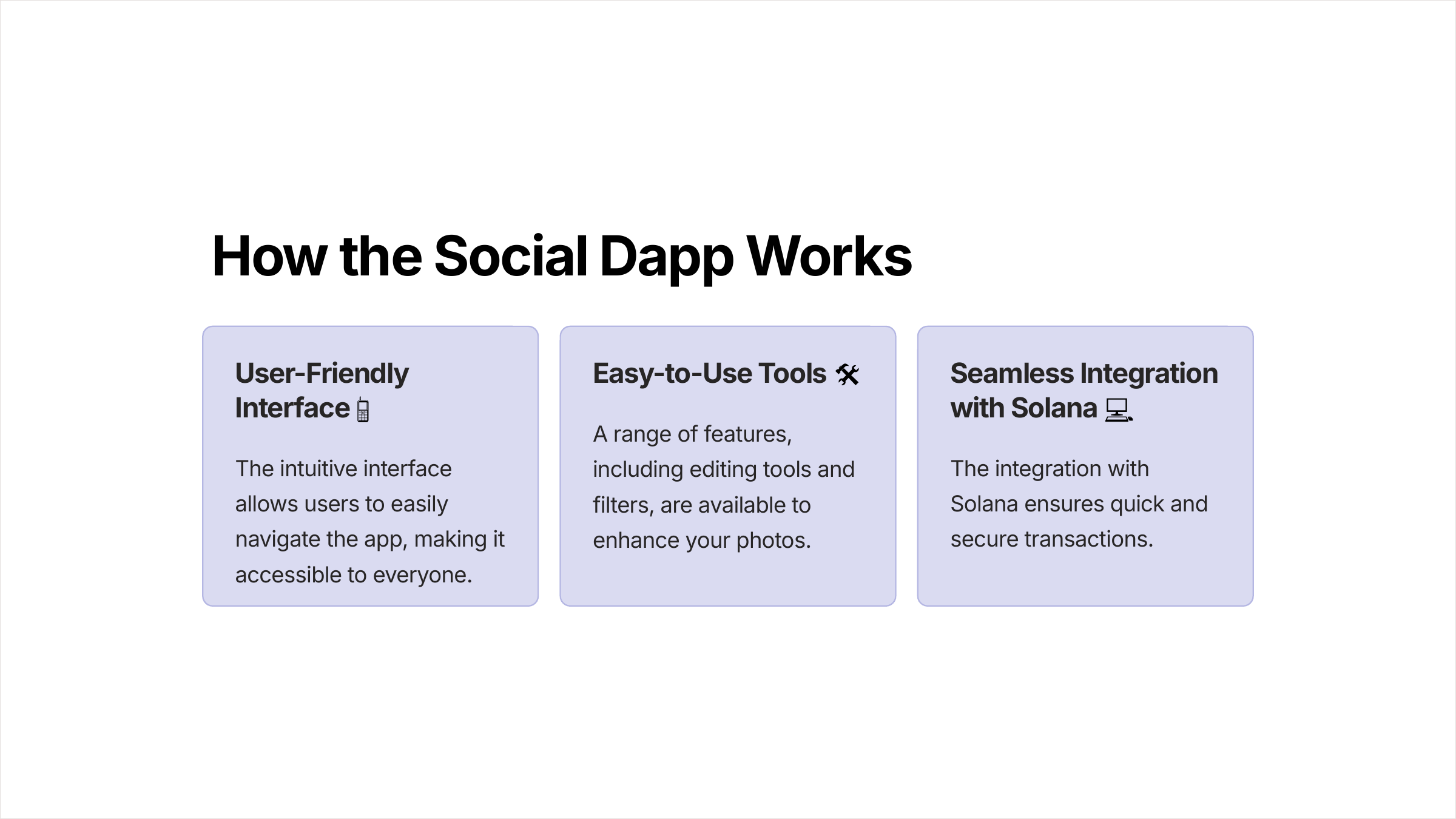

How the Social Dapp Works

User-Friendly Interface 📱
Easy-to-Use Tools 🛠️
Seamless Integration with Solana 💻
A range of features, including editing tools and filters, are available to enhance your photos.
The intuitive interface allows users to easily navigate the app, making it accessible to everyone.
The integration with Solana ensures quick and secure transactions.